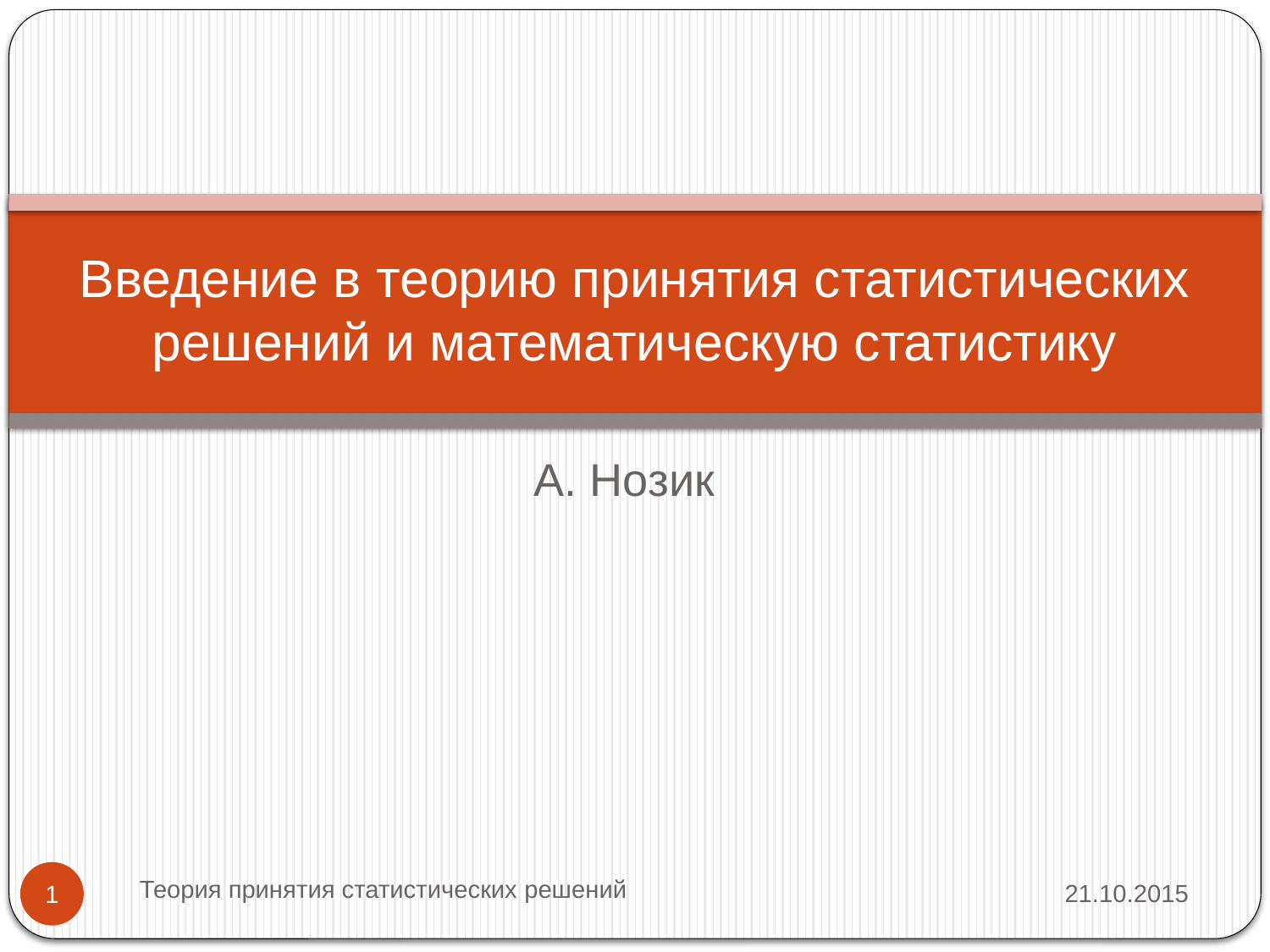

# Введение в теорию принятия статистических решений и математическую статистику
А. Нозик
Теория принятия статистических решений
21.10.2015
1